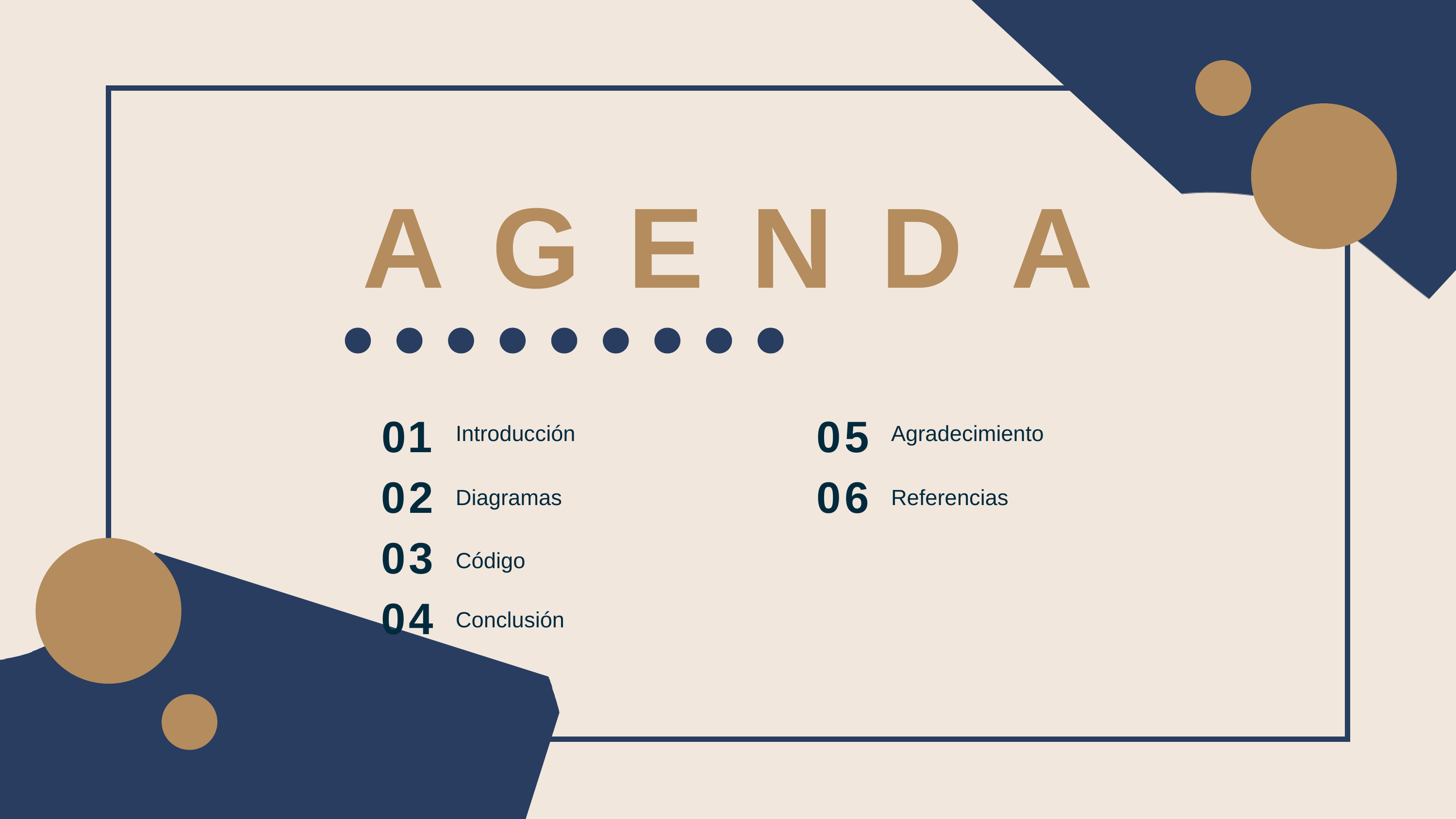

AGENDA

01
05
Introducción
Agradecimiento
02
06
Diagramas
Referencias
03

Código

04
Conclusión